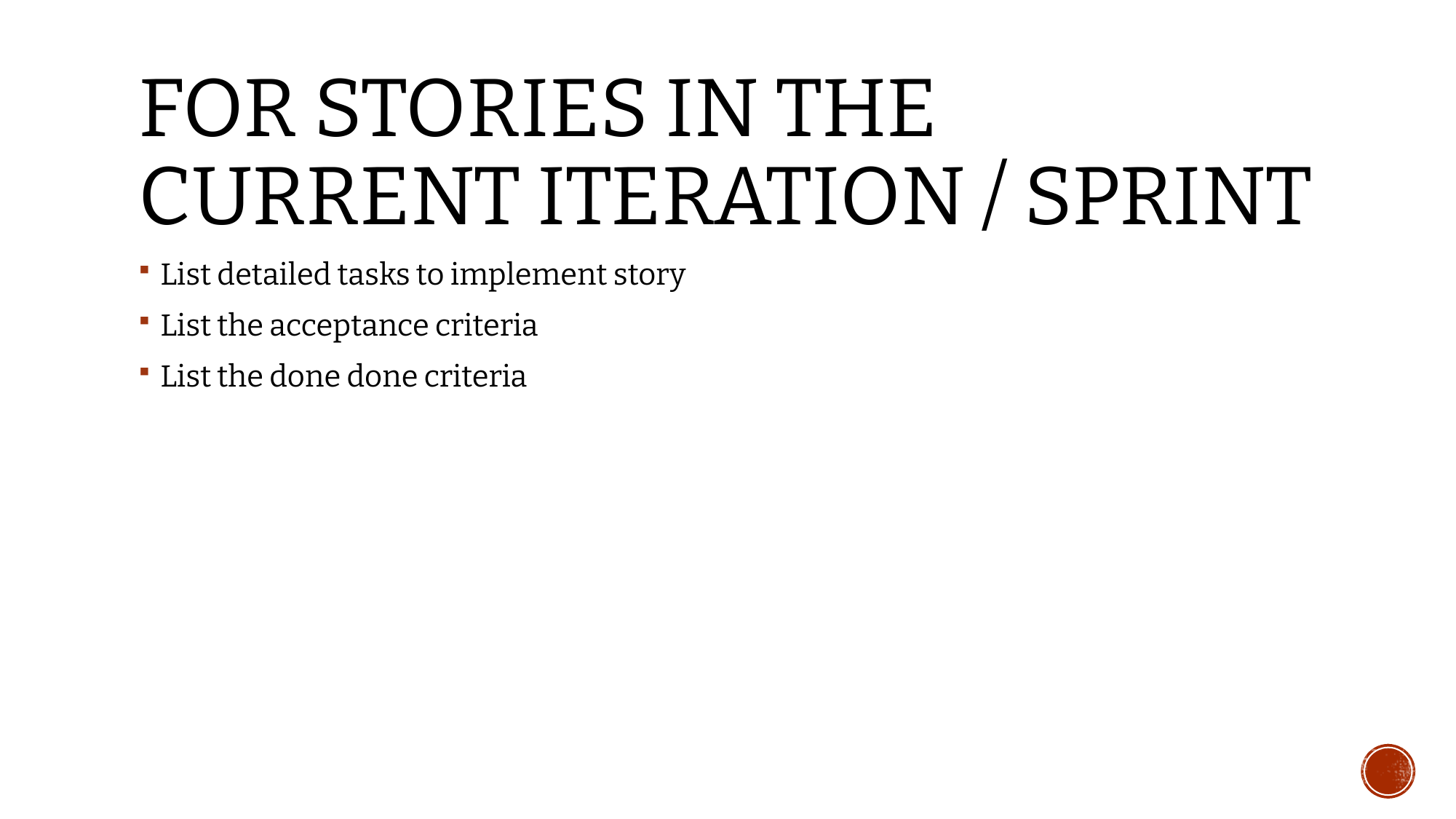

# For stories in the current iteration / Sprint
List detailed tasks to implement story
List the acceptance criteria
List the done done criteria